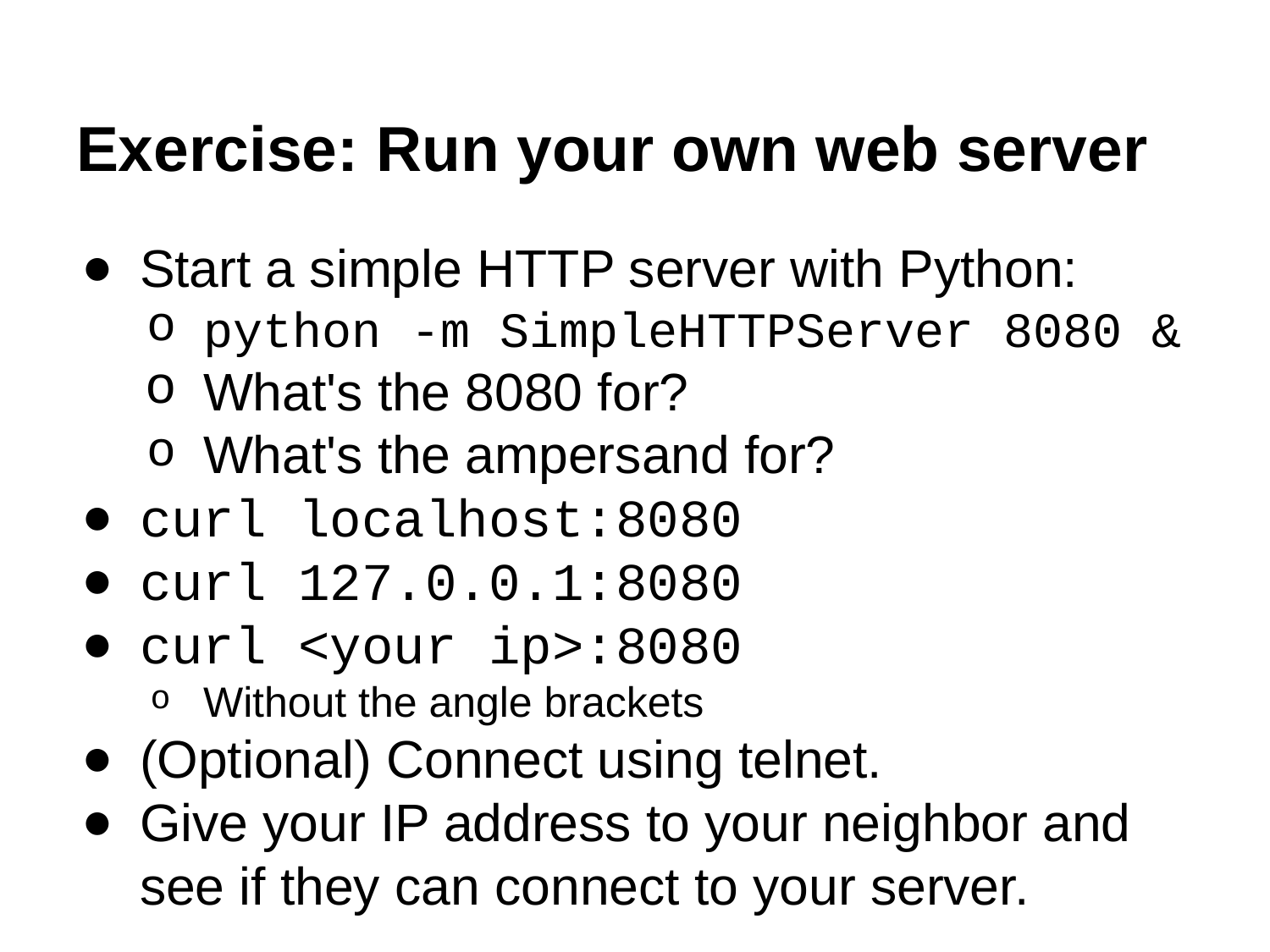

# Exercise: Run your own web server
Start a simple HTTP server with Python:
python -m SimpleHTTPServer 8080 &
What's the 8080 for?
What's the ampersand for?
curl localhost:8080
curl 127.0.0.1:8080
curl <your ip>:8080
Without the angle brackets
(Optional) Connect using telnet.
Give your IP address to your neighbor and see if they can connect to your server.